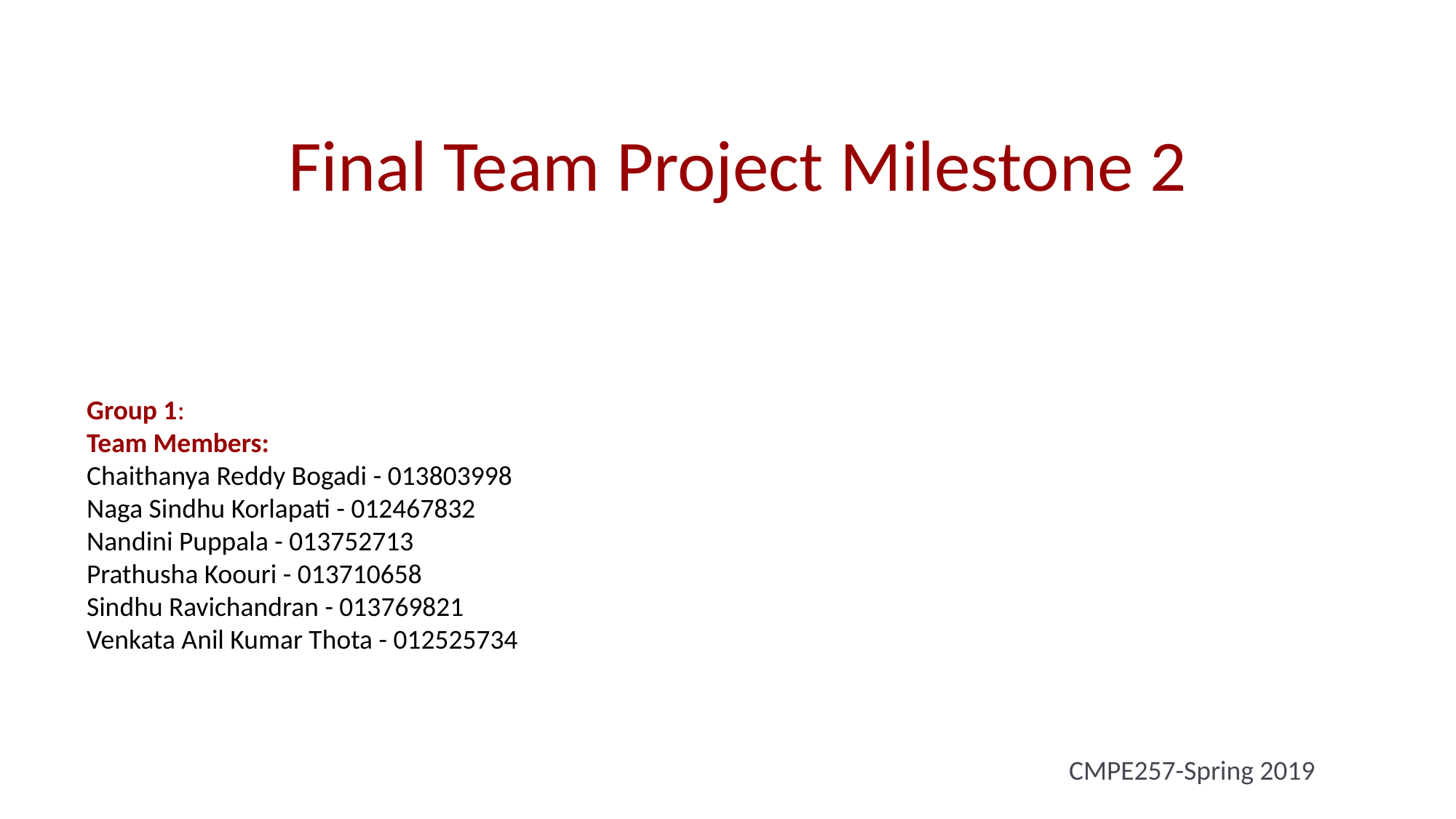

Final Team Project Milestone 2

#

Group 1:
Team Members:
Chaithanya Reddy Bogadi - 013803998
Naga Sindhu Korlapati - 012467832
Nandini Puppala - 013752713
Prathusha Koouri - 013710658
Sindhu Ravichandran - 013769821
Venkata Anil Kumar Thota - 012525734

									CMPE257-Spring 2019